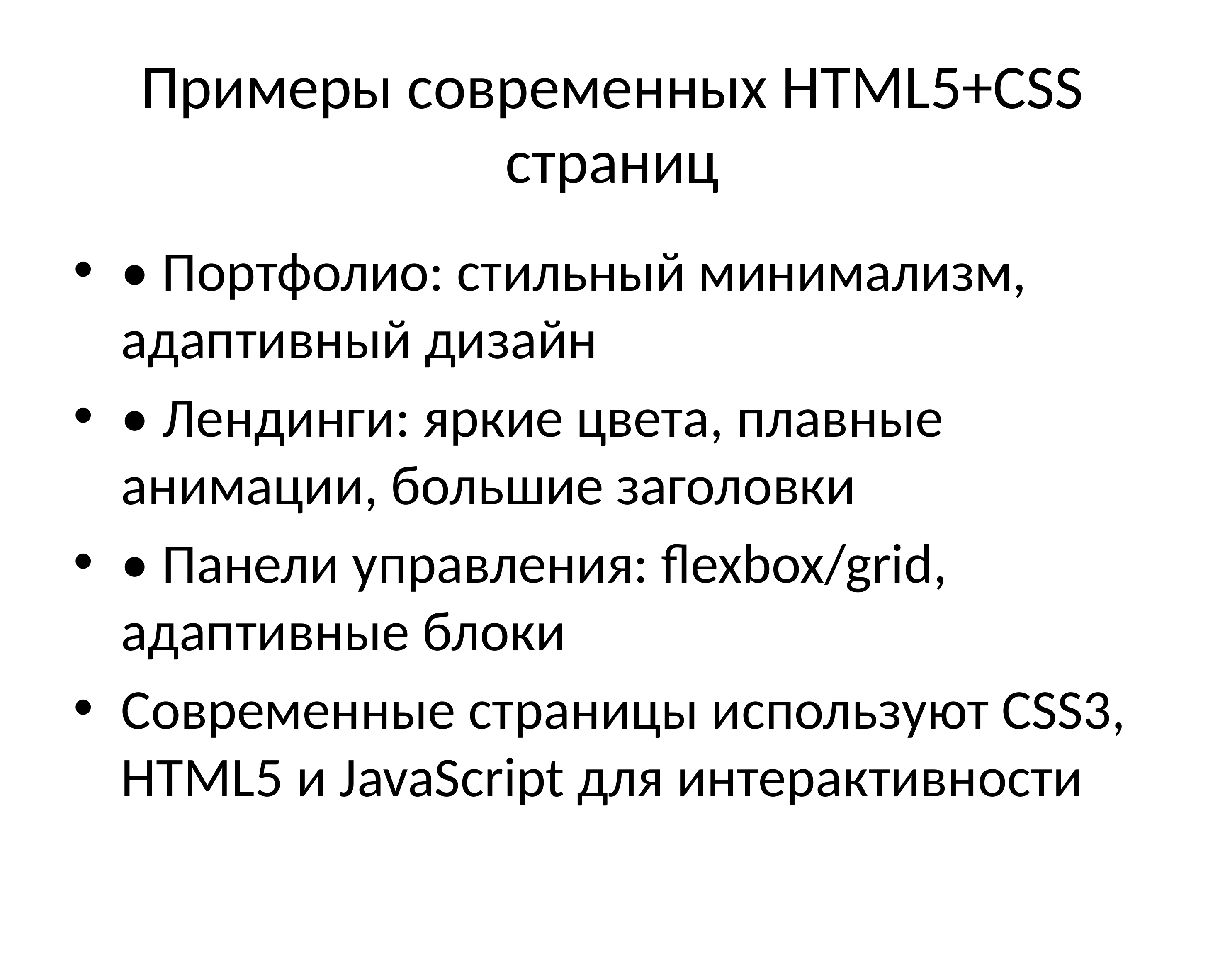

# Примеры современных HTML5+CSS страниц
• Портфолио: стильный минимализм, адаптивный дизайн
• Лендинги: яркие цвета, плавные анимации, большие заголовки
• Панели управления: flexbox/grid, адаптивные блоки
Современные страницы используют CSS3, HTML5 и JavaScript для интерактивности